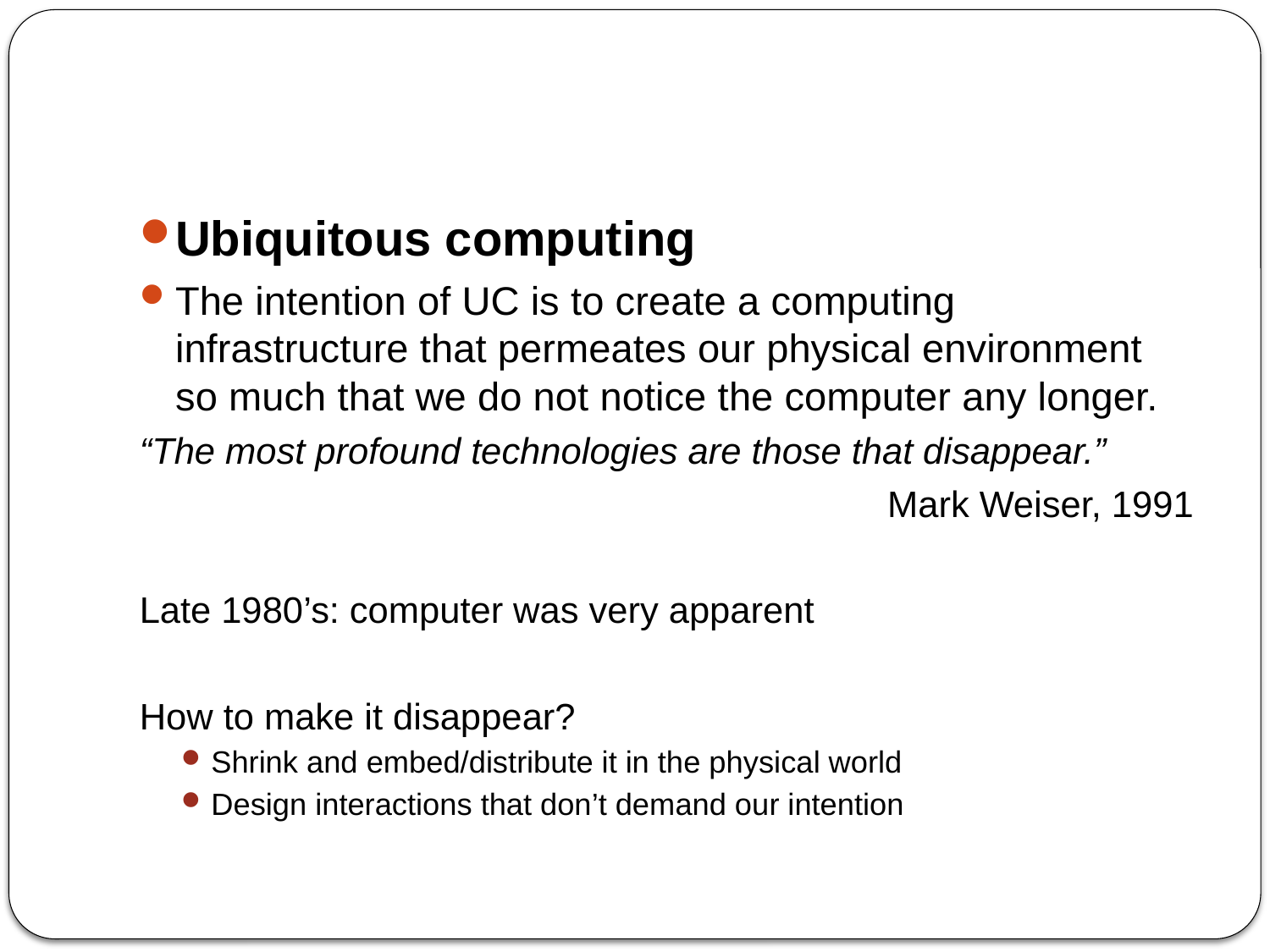

#
Ubiquitous computing
The intention of UC is to create a computing infrastructure that permeates our physical environment so much that we do not notice the computer any longer.
“The most profound technologies are those that disappear.”
Mark Weiser, 1991

Late 1980’s: computer was very apparent

How to make it disappear?
Shrink and embed/distribute it in the physical world
Design interactions that don’t demand our intention